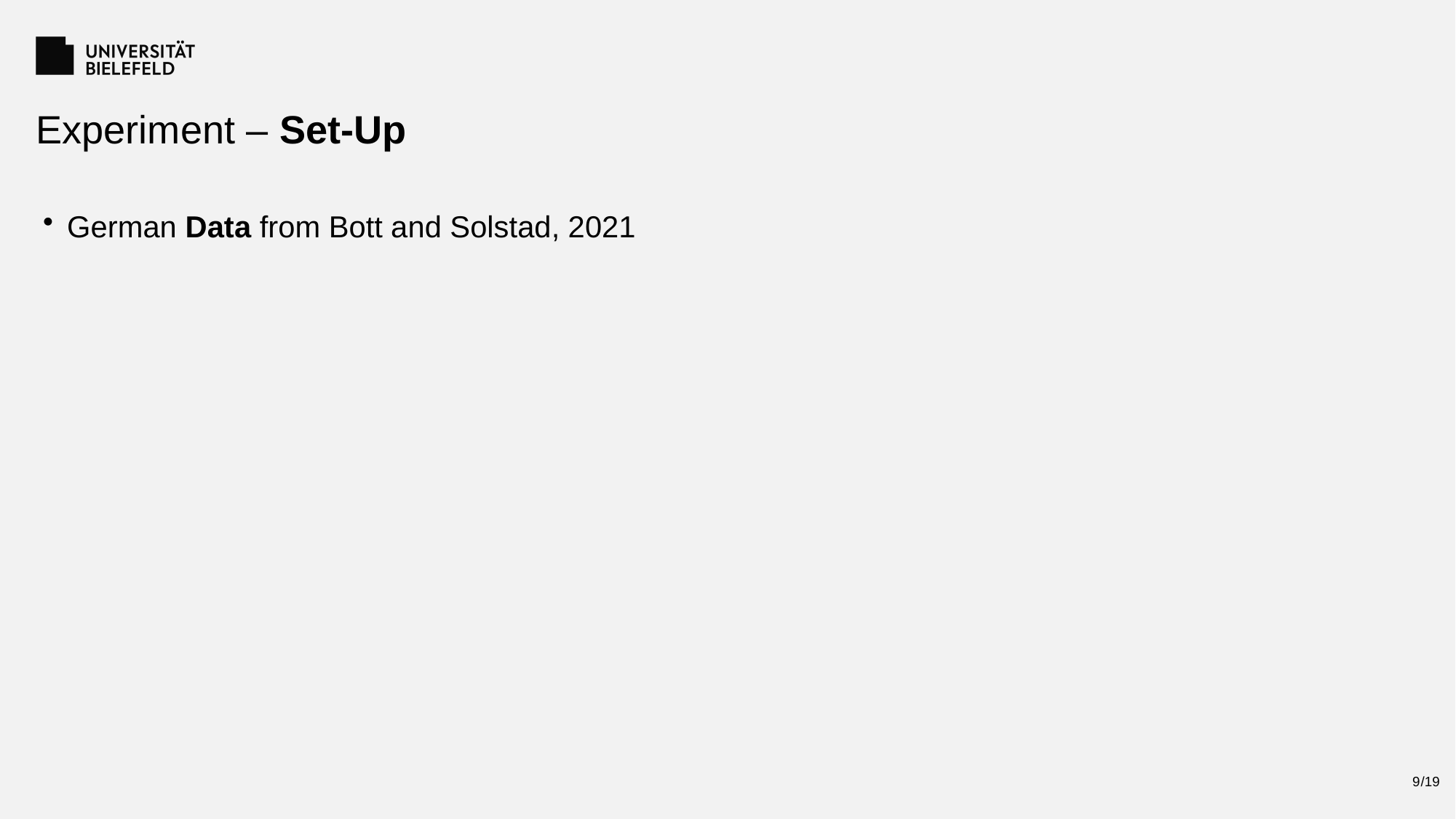

Experiment – Set-Up
German Data from Bott and Solstad, 2021

9
/19